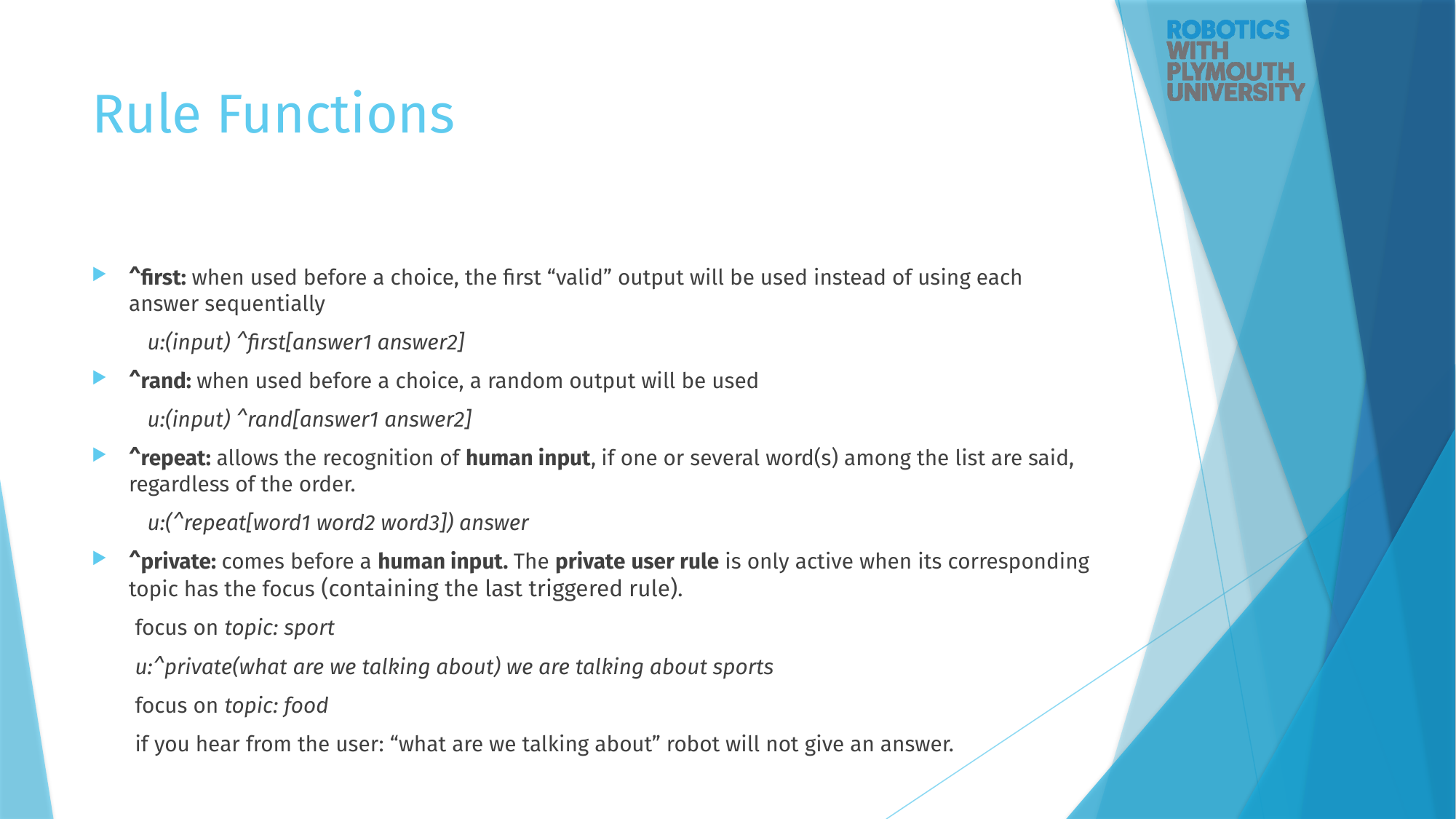

# Rule Functions
^first: when used before a choice, the first “valid” output will be used instead of using each answer sequentially
u:(input) ^first[answer1 answer2]
^rand: when used before a choice, a random output will be used
u:(input) ^rand[answer1 answer2]
^repeat: allows the recognition of human input, if one or several word(s) among the list are said, regardless of the order.
u:(^repeat[word1 word2 word3]) answer
^private: comes before a human input. The private user rule is only active when its corresponding topic has the focus (containing the last triggered rule).
	focus on topic: sport
	u:^private(what are we talking about) we are talking about sports
	focus on topic: food
	if you hear from the user: “what are we talking about” robot will not give an answer.